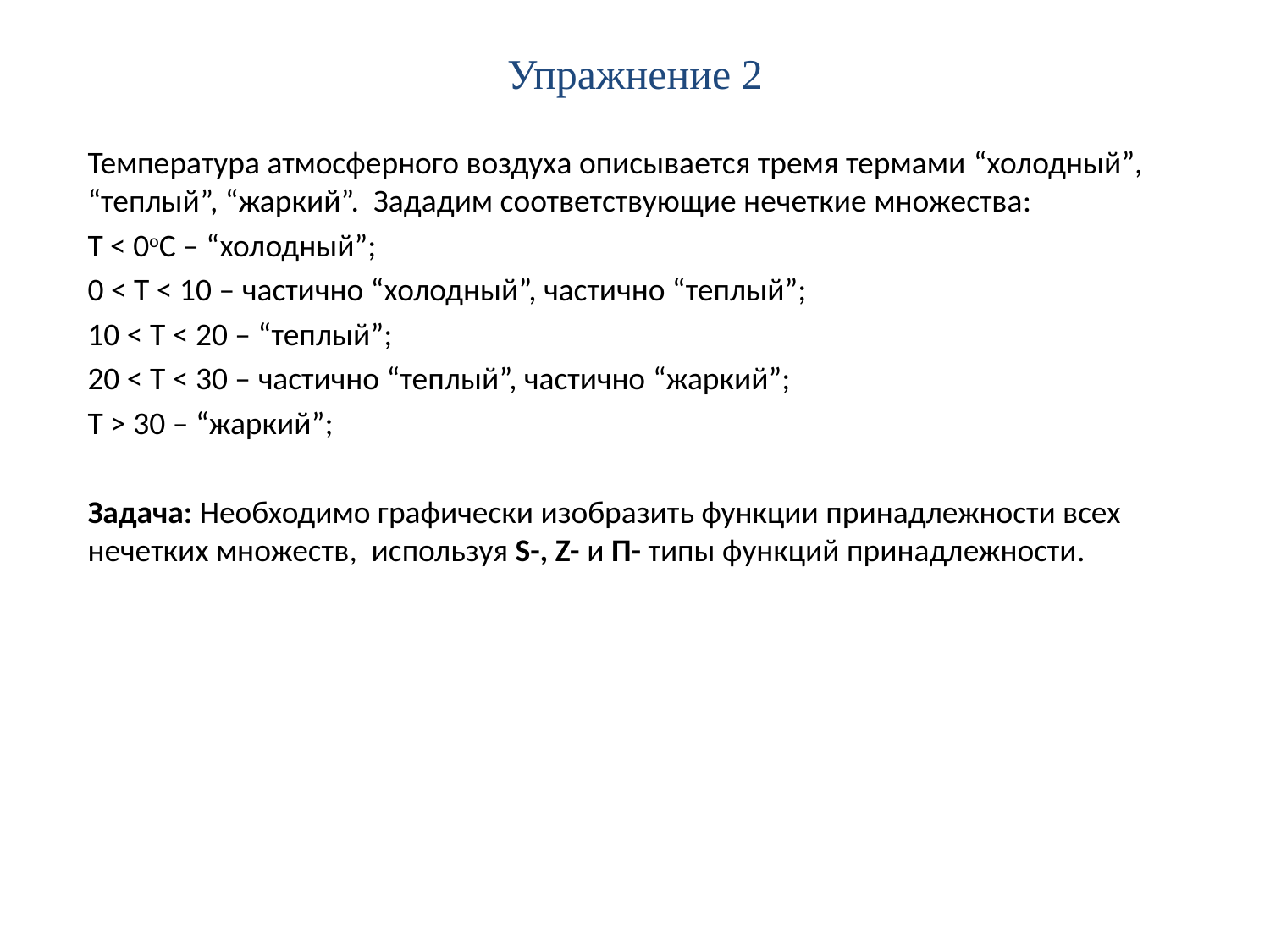

# Упражнение 2
Температура атмосферного воздуха описывается тремя термами “холодный”, “теплый”, “жаркий”.  Зададим соответствующие нечеткие множества:
T < 0oC – “холодный”;
0 < T < 10 – частично “холодный”, частично “теплый”;
10 < T < 20 – “теплый”;
20 < T < 30 – частично “теплый”, частично “жаркий”;
T > 30 – “жаркий”;

Задача: Необходимо графически изобразить функции принадлежности всех нечетких множеств,  используя S-, Z- и П- типы функций принадлежности.